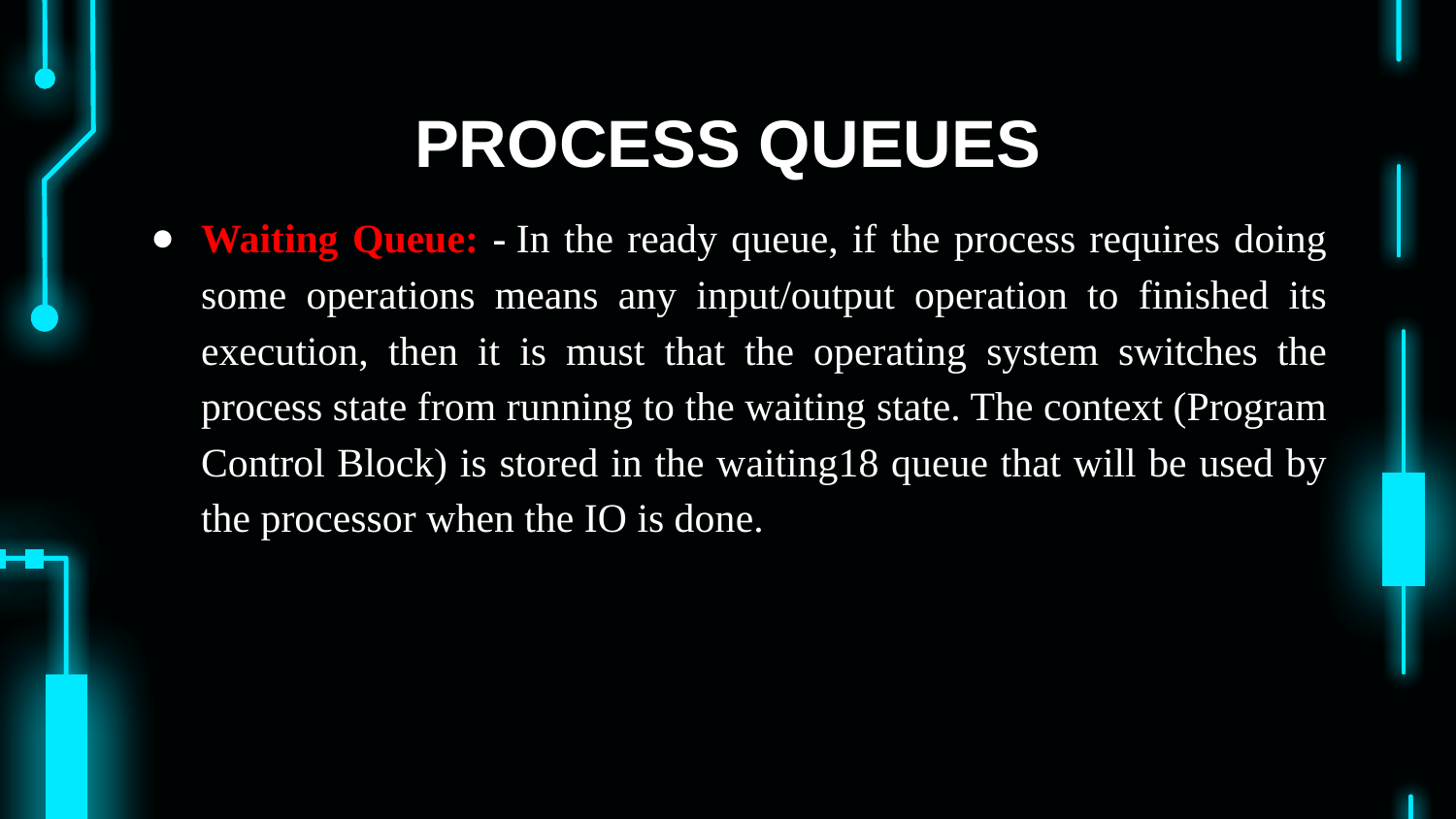

# PROCESS QUEUES
Waiting Queue: - In the ready queue, if the process requires doing some operations means any input/output operation to finished its execution, then it is must that the operating system switches the process state from running to the waiting state. The context (Program Control Block) is stored in the waiting18 queue that will be used by the processor when the IO is done.